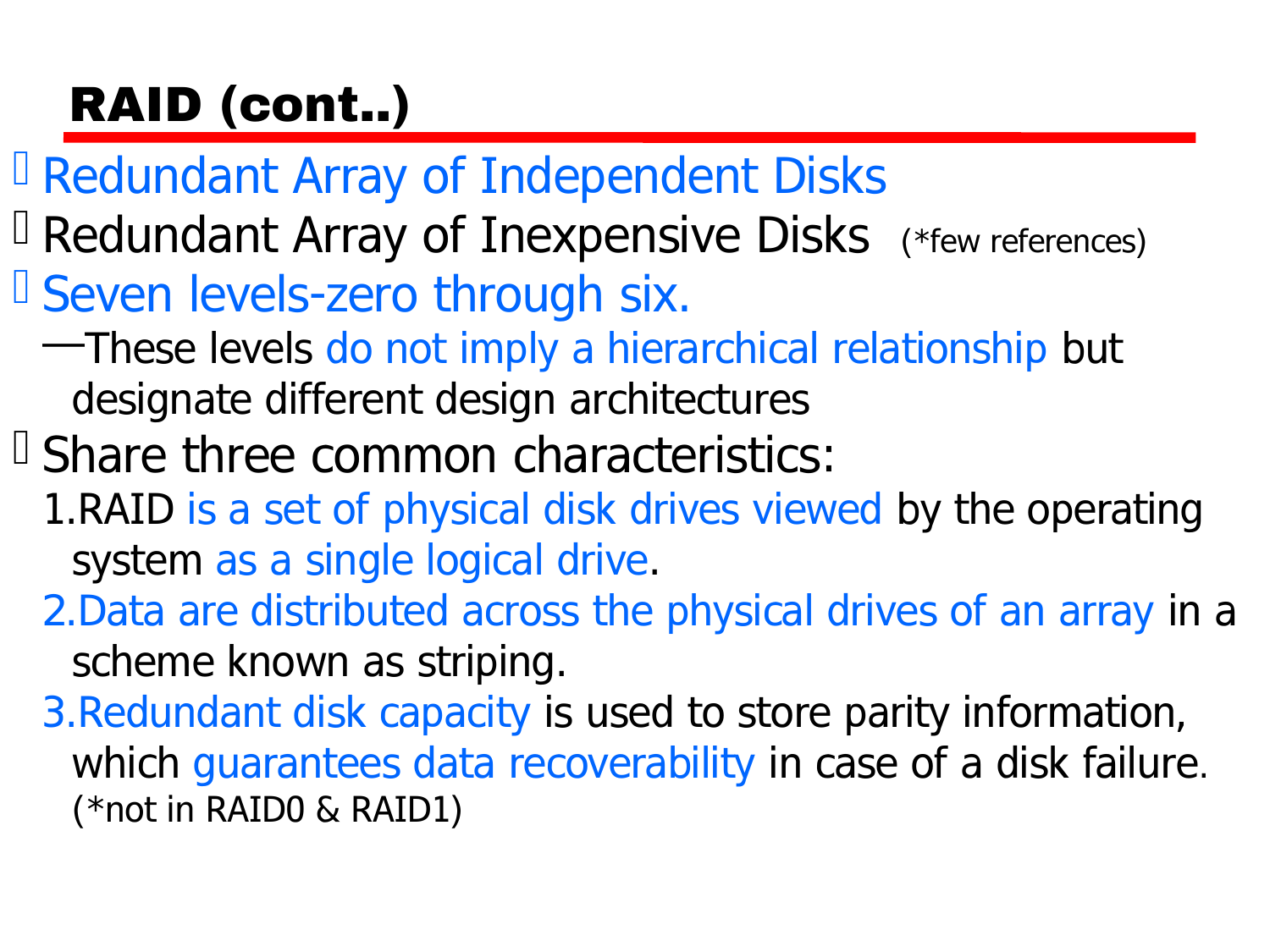

RAID (cont..)
Redundant Array of Independent Disks
Redundant Array of Inexpensive Disks  (*few references)
Seven levels-zero through six.
These levels do not imply a hierarchical relationship but designate different design architectures
Share three common characteristics:
RAID is a set of physical disk drives viewed by the operating system as a single logical drive.
Data are distributed across the physical drives of an array in a scheme known as striping.
Redundant disk capacity is used to store parity information, which guarantees data recoverability in case of a disk failure. (*not in RAID0 & RAID1)